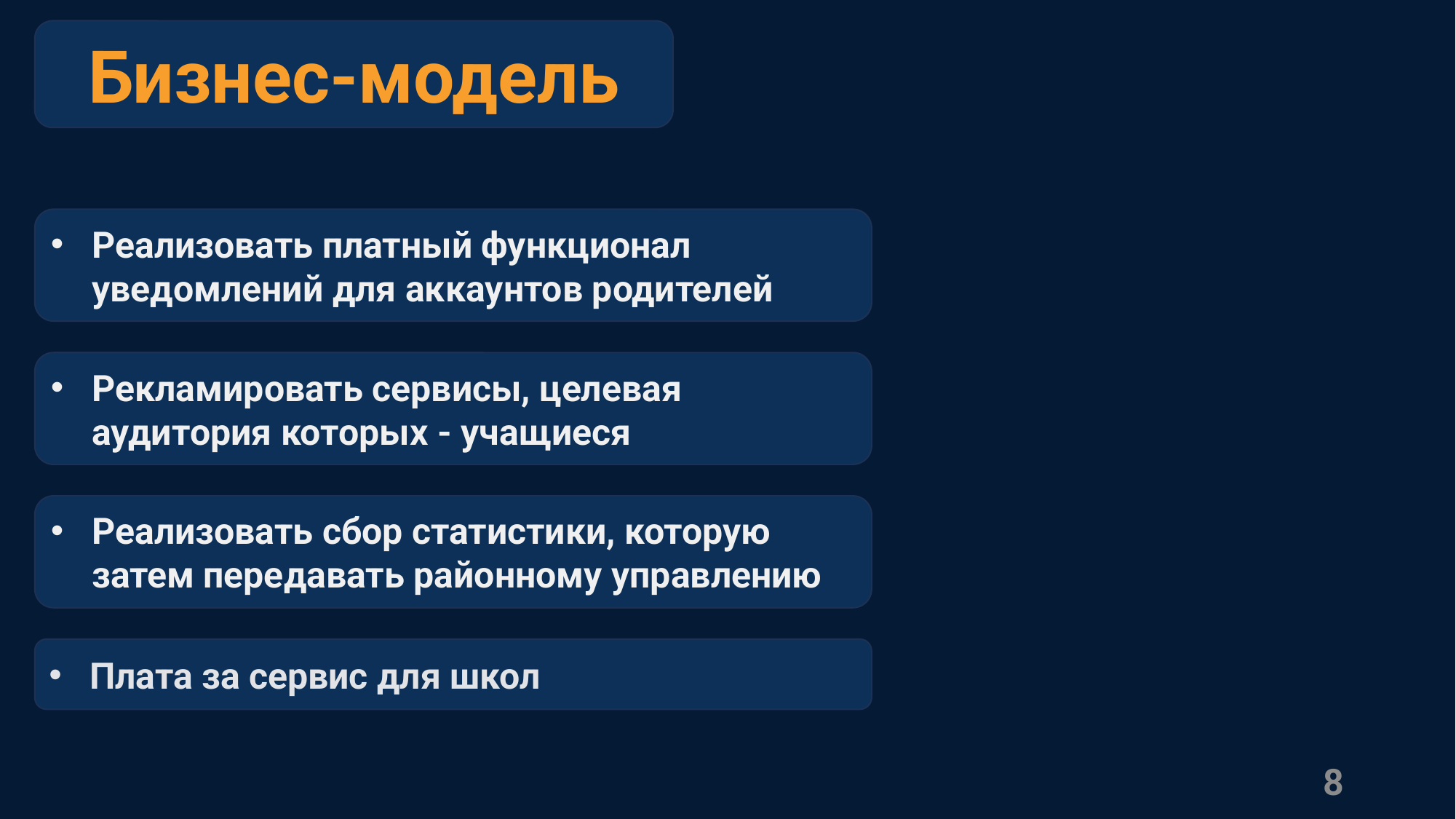

Бизнес-модель
Реализовать платный функционал уведомлений для аккаунтов родителей
Рекламировать сервисы, целевая аудитория которых - учащиеся
Реализовать сбор статистики, которую затем передавать районному управлению
Плата за сервис для школ
8